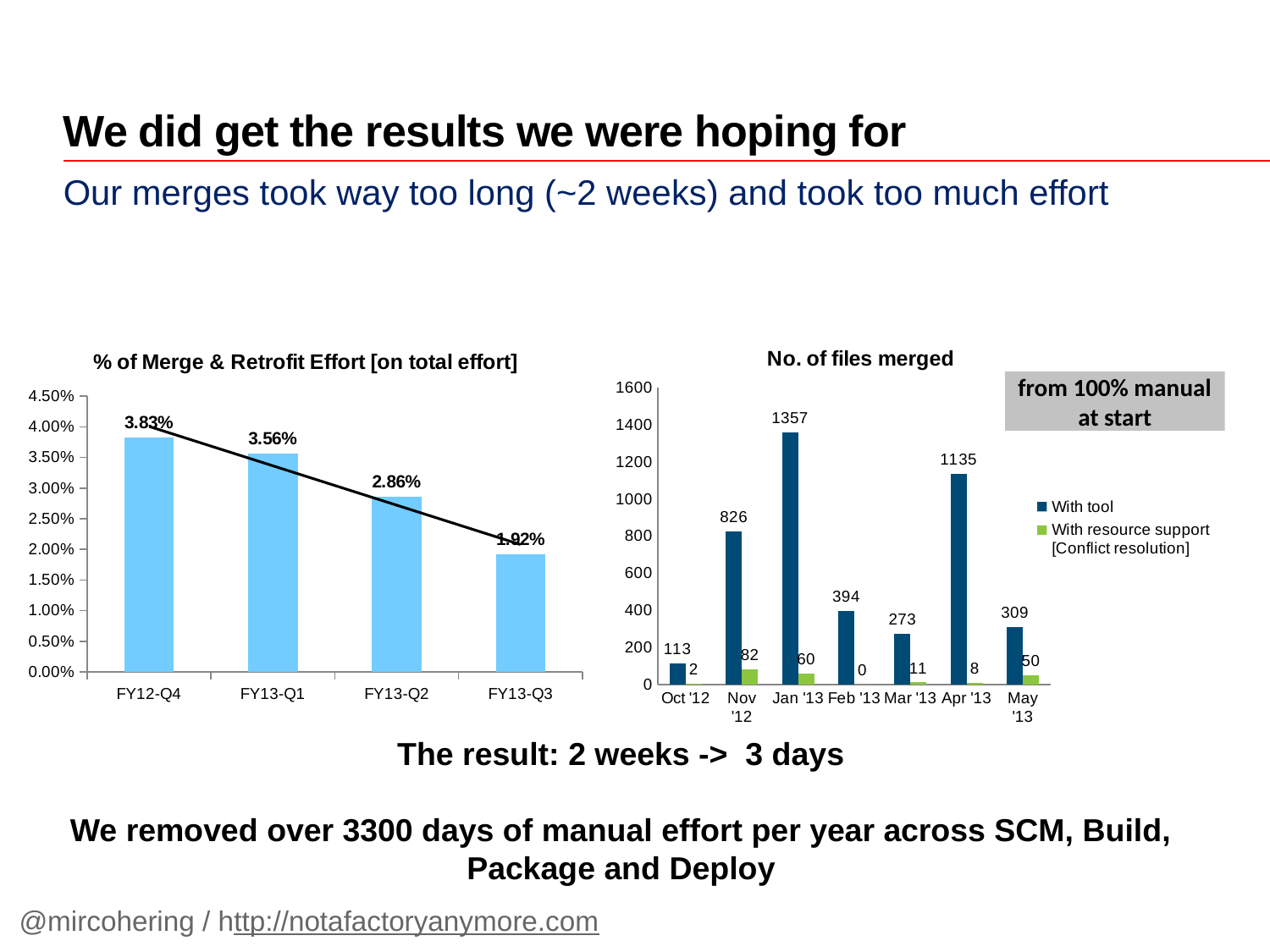

# We did get the results we were hoping for
Our merges took way too long (~2 weeks) and took too much effort

### Chart: No. of files merged

| Category | With tool | With resource support [Conflict resolution] |
|---|---|---|
| Oct '12 | 113.0 | 2.0 |
| Nov '12 | 826.0 | 82.0 |
| Jan '13 | 1357.0 | 60.0 |
| Feb '13 | 394.0 | 0.0 |
| Mar '13 | 273.0 | 11.0 |
| Apr '13 | 1135.0 | 8.0 |
| May '13 | 309.0 | 50.0 |

### Chart: % of Merge & Retrofit Effort [on total effort]

| Category |  |
|---|---|
| FY12-Q4 | 0.0383 |
| FY13-Q1 | 0.0356 |
| FY13-Q2 | 0.0286 |
| FY13-Q3 | 0.0192 |
from 100% manual at start
The result: 2 weeks ->  3 days

We removed over 3300 days of manual effort per year across SCM, Build, Package and Deploy
@mircohering / http://notafactoryanymore.com